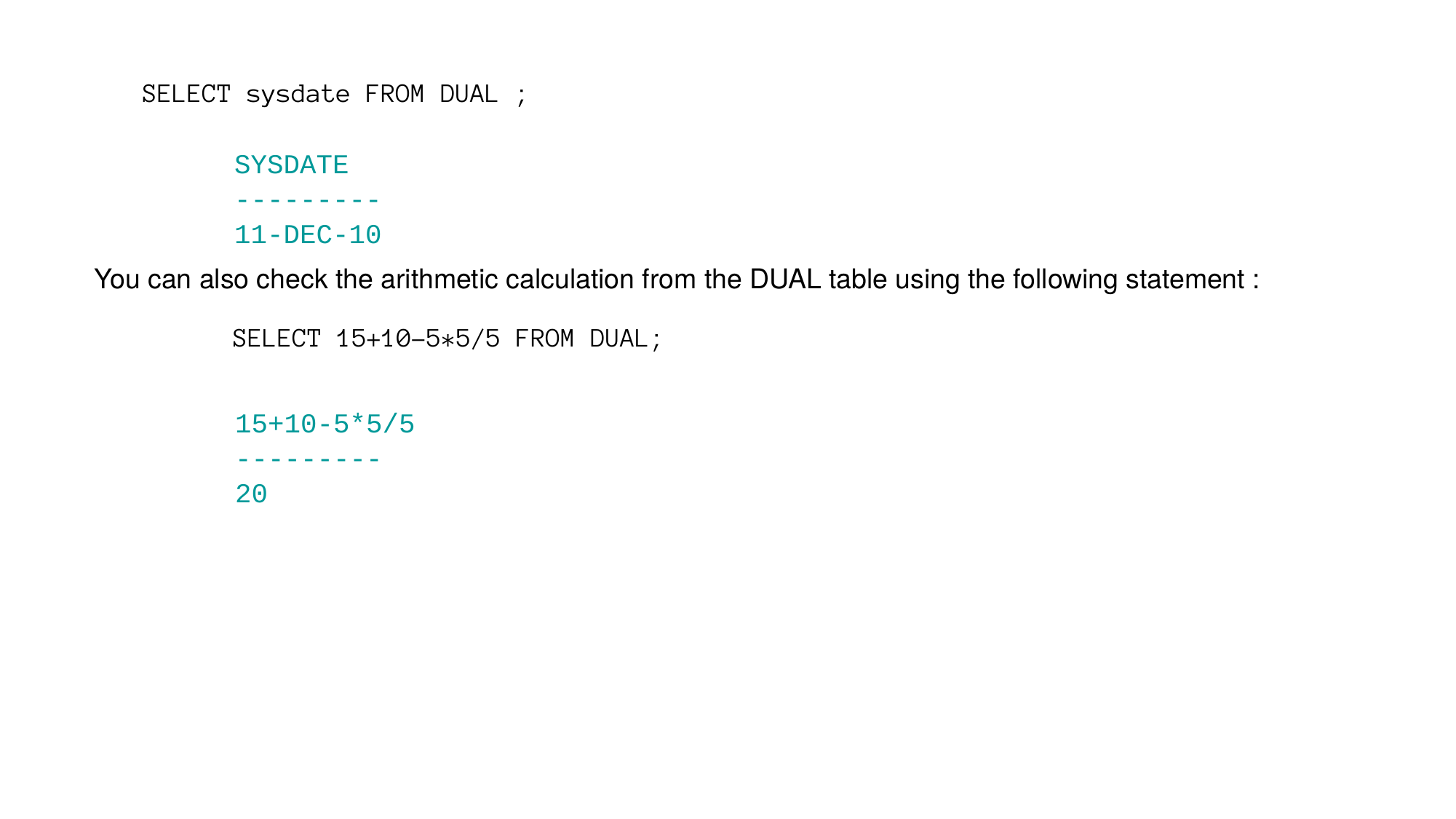

SELECT sysdate FROM DUAL ;
SYSDATE
---------
11-DEC-10
You can also check the arithmetic calculation from the DUAL table using the following statement :
SELECT 15+10-5*5/5 FROM DUAL;
15+10-5*5/5
---------
20